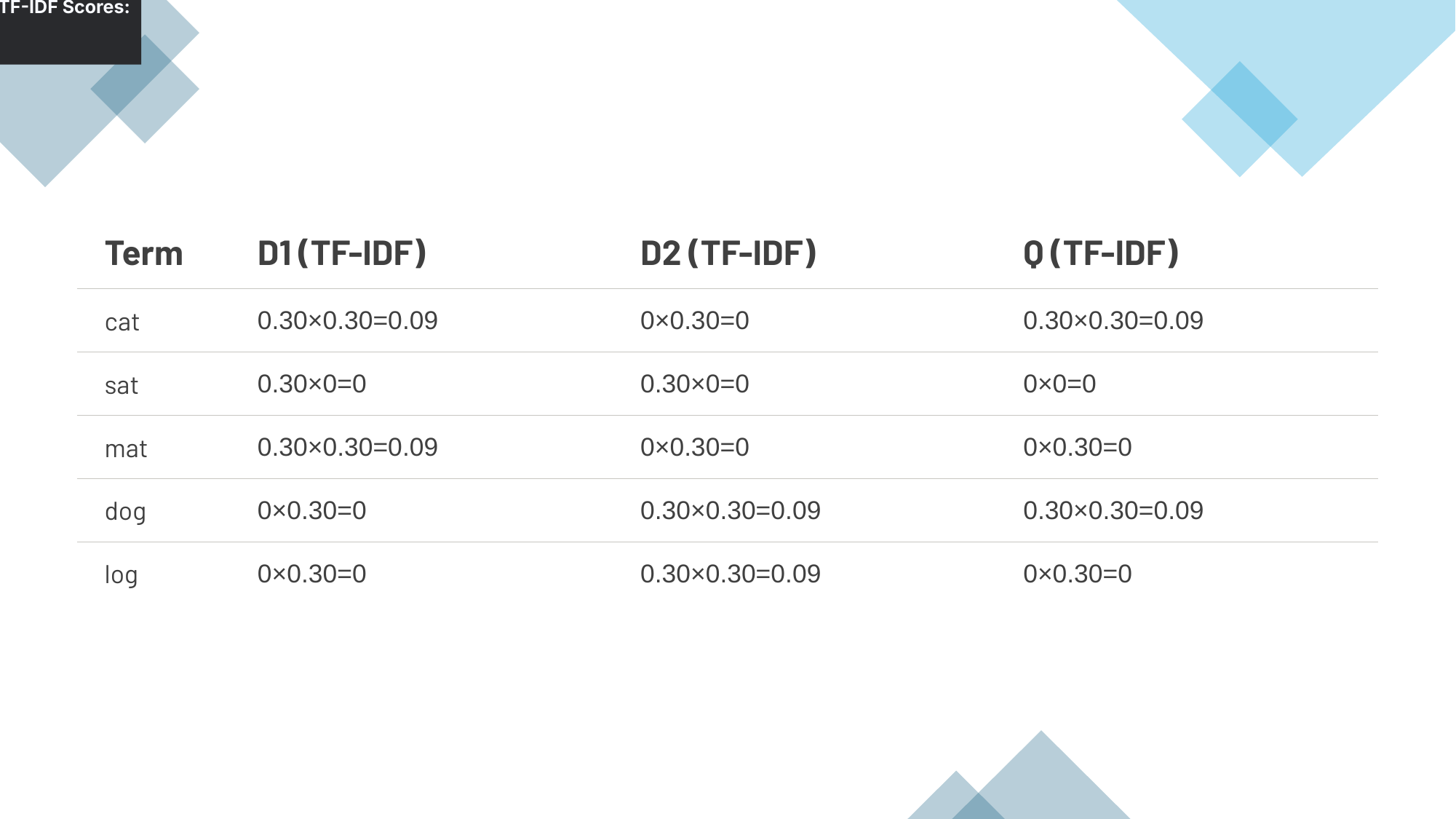

TF-IDF Scores:

| Term | D1 (TF-IDF) | D2 (TF-IDF) | Q (TF-IDF) |
| --- | --- | --- | --- |
| cat | 0.30×0.30=0.09 | 0×0.30=0 | 0.30×0.30=0.09 |
| sat | 0.30×0=0 | 0.30×0=0 | 0×0=0 |
| mat | 0.30×0.30=0.09 | 0×0.30=0 | 0×0.30=0 |
| dog | 0×0.30=0 | 0.30×0.30=0.09 | 0.30×0.30=0.09 |
| log | 0×0.30=0 | 0.30×0.30=0.09 | 0×0.30=0 |